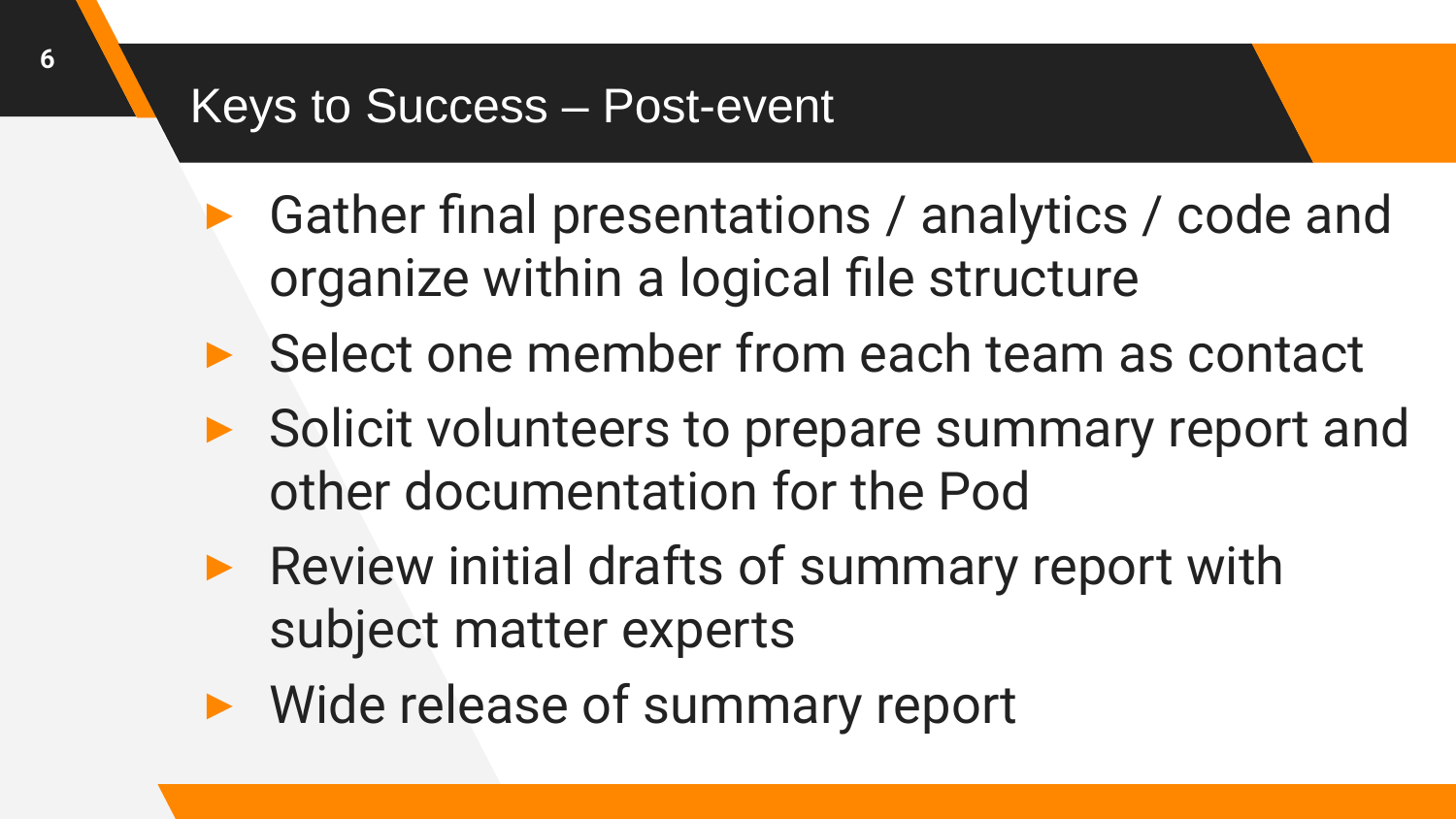

6
# Keys to Success – Post-event
Gather final presentations / analytics / code and organize within a logical file structure
Select one member from each team as contact
Solicit volunteers to prepare summary report and other documentation for the Pod
Review initial drafts of summary report with subject matter experts
Wide release of summary report